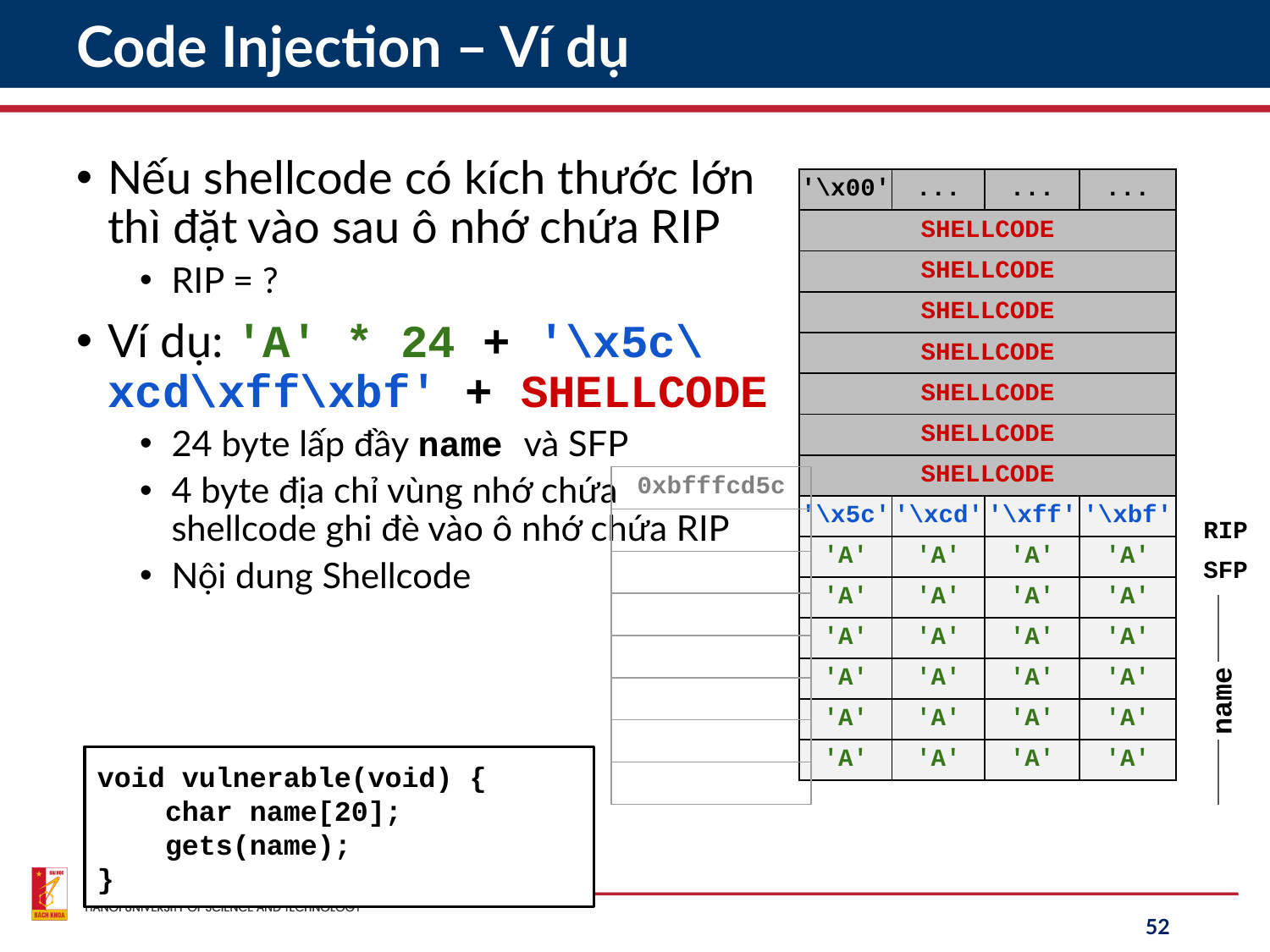

# Code Injection – Ví dụ
Nếu shellcode có kích thước lớn thì đặt vào sau ô nhớ chứa RIP
RIP = ?
Ví dụ: 'A' * 24 + '\x5c\xcd\xff\xbf' + SHELLCODE
24 byte lấp đầy name và SFP
4 byte địa chỉ vùng nhớ chứa shellcode ghi đè vào ô nhớ chứa RIP
Nội dung Shellcode
| '\x00' | ... | ... | ... |
| --- | --- | --- | --- |
| SHELLCODE |  |  |  |
| SHELLCODE |  |  |  |
| SHELLCODE |  |  |  |
| SHELLCODE |  |  |  |
| SHELLCODE |  |  |  |
| SHELLCODE |  |  |  |
| SHELLCODE |  |  |  |
| '\x5c' | '\xcd' | '\xff' | '\xbf' |
| 'A' | 'A' | 'A' | 'A' |
| 'A' | 'A' | 'A' | 'A' |
| 'A' | 'A' | 'A' | 'A' |
| 'A' | 'A' | 'A' | 'A' |
| 'A' | 'A' | 'A' | 'A' |
| 'A' | 'A' | 'A' | 'A' |
| 0xbfffcd5c |  |  |  |
| --- | --- | --- | --- |
|  |  |  |  |
|  |  |  |  |
|  |  |  |  |
|  |  |  |  |
|  |  |  |  |
|  |  |  |  |
|  |  |  |  |
RIP
SFP
name
void vulnerable(void) {
    char name[20];
    gets(name);
}
52